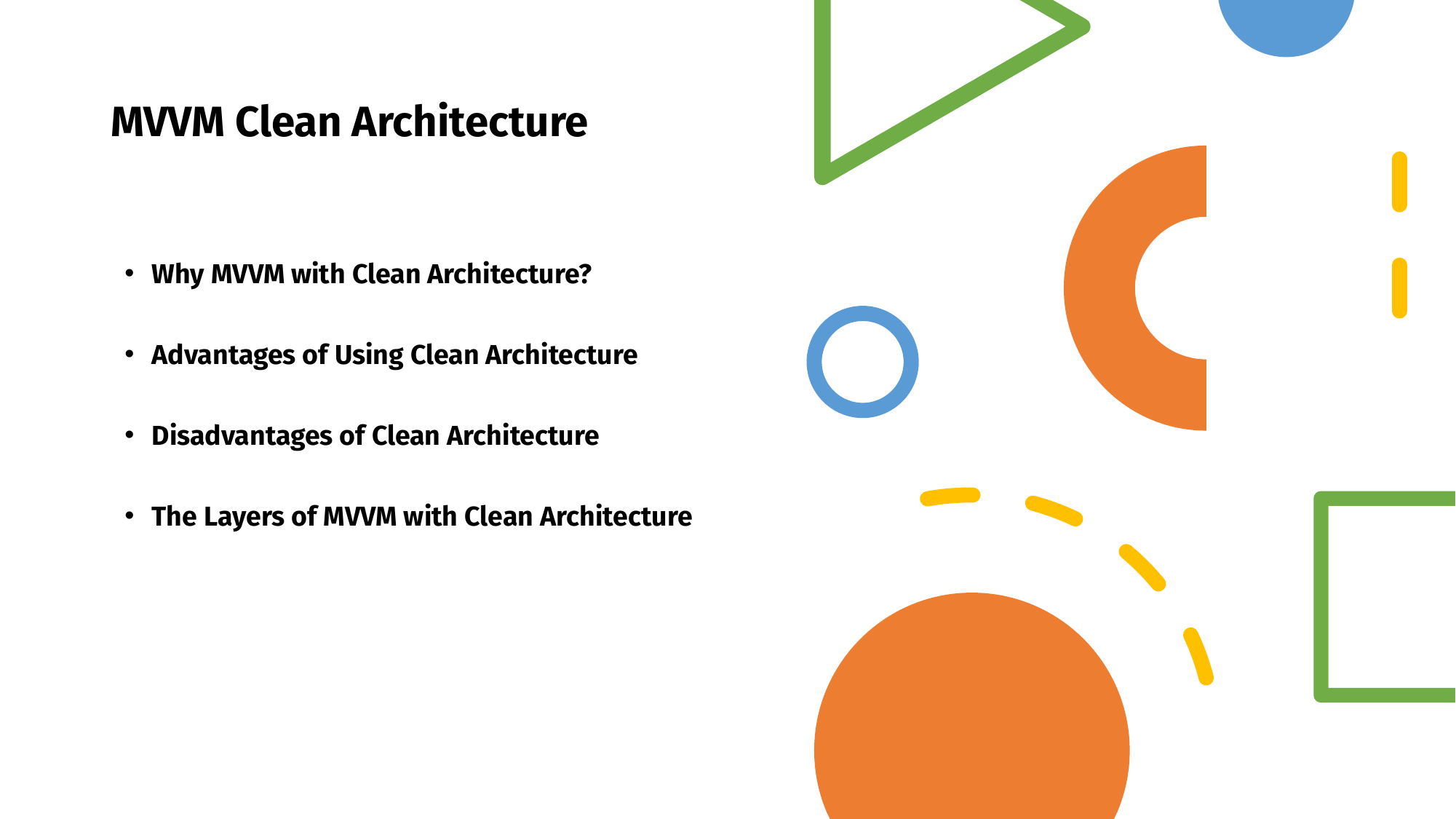

# MVVM Clean Architecture

Why MVVM with Clean Architecture?
Advantages of Using Clean Architecture
Disadvantages of Clean Architecture
The Layers of MVVM with Clean Architecture